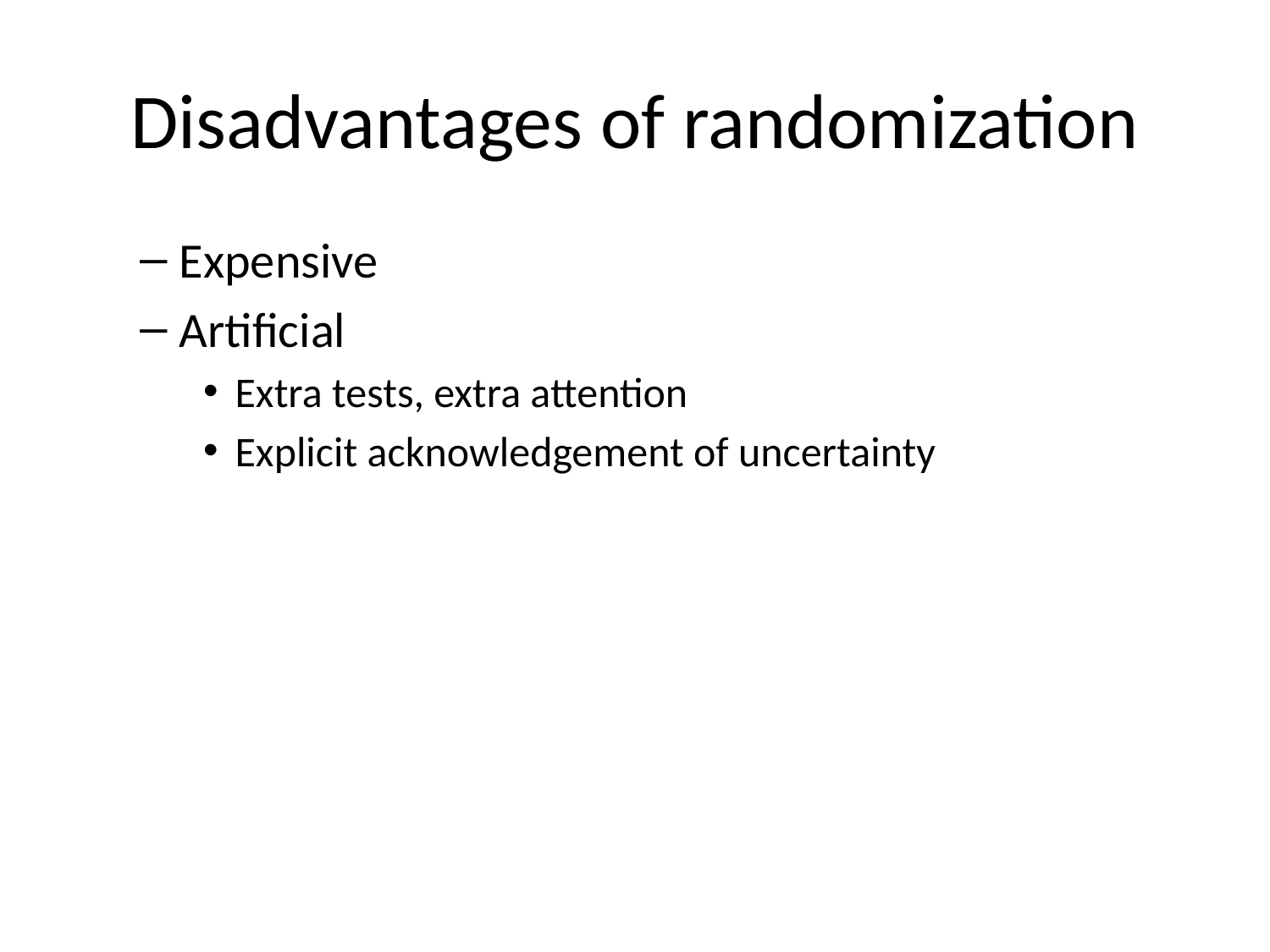

# Disadvantages of randomization
Expensive
Artificial
Extra tests, extra attention
Explicit acknowledgement of uncertainty